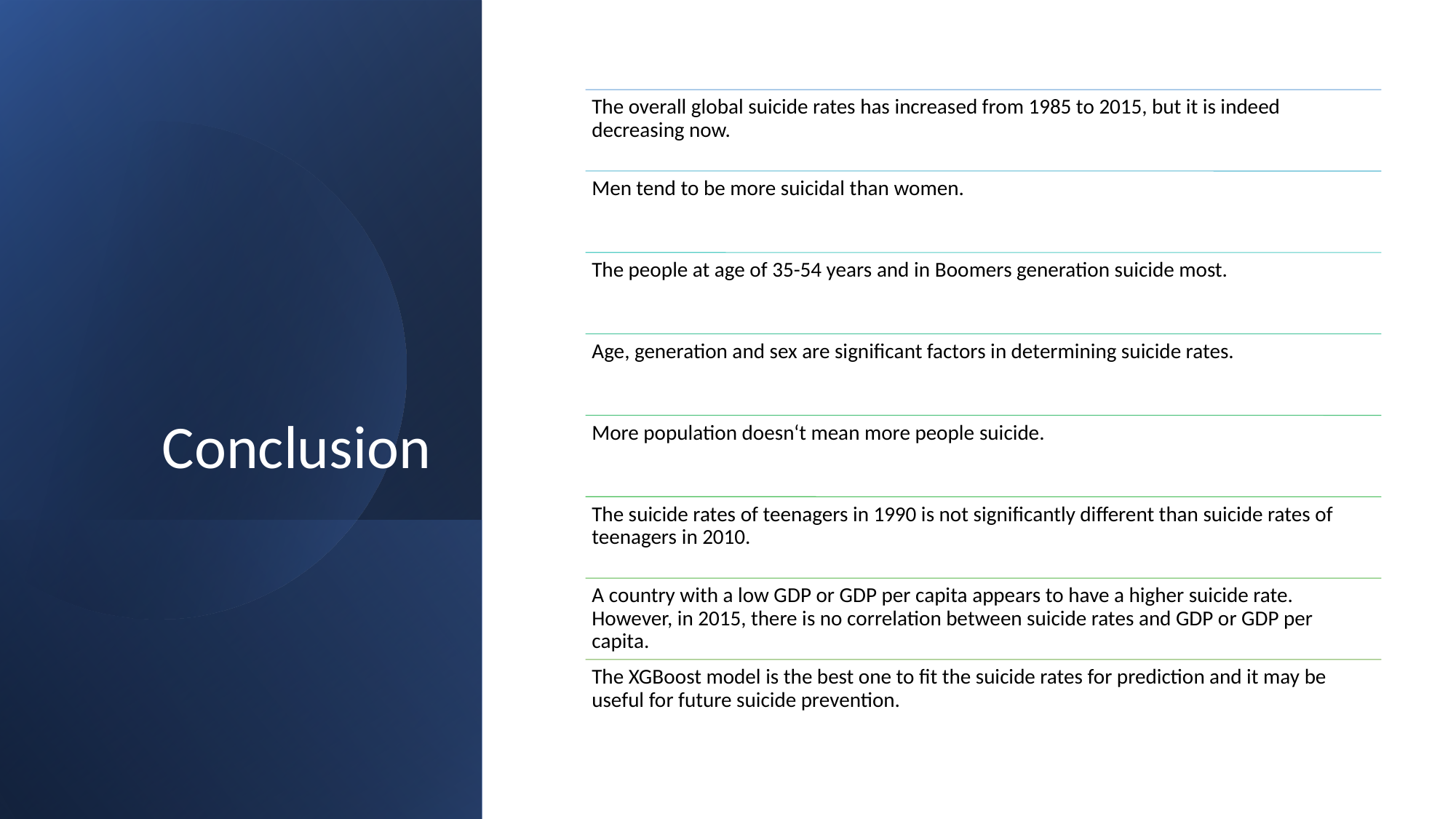

The overall global suicide rates has increased from 1985 to 2015, but it is indeed decreasing now.
Men tend to be more suicidal than women.
The people at age of 35-54 years and in Boomers generation suicide most.
Age, generation and sex are significant factors in determining suicide rates.
More population doesn‘t mean more people suicide.
The suicide rates of teenagers in 1990 is not significantly different than suicide rates of teenagers in 2010.
A country with a low GDP or GDP per capita appears to have a higher suicide rate. However, in 2015, there is no correlation between suicide rates and GDP or GDP per capita.
The XGBoost model is the best one to fit the suicide rates for prediction and it may be useful for future suicide prevention.

# Conclusion